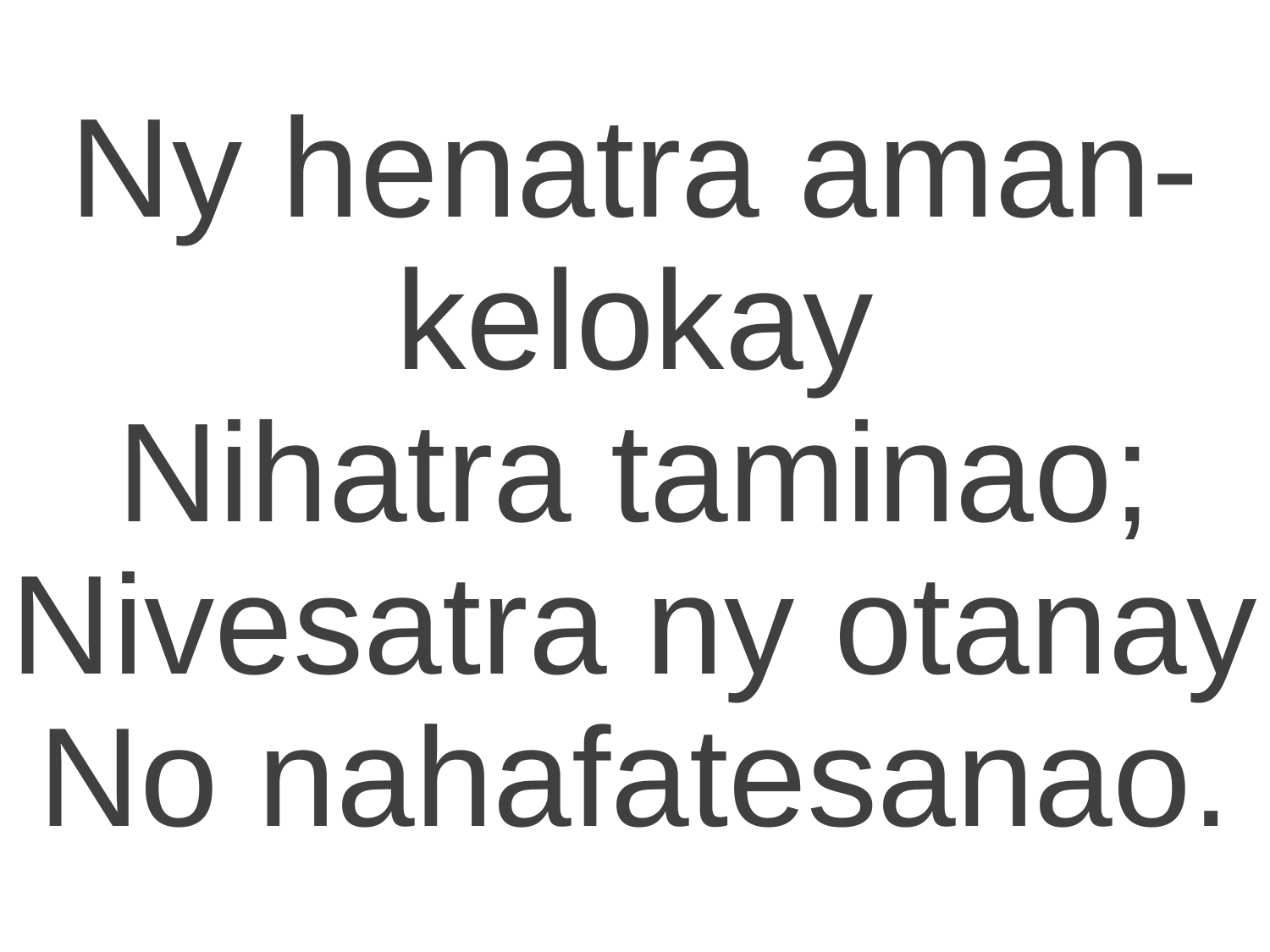

Ny henatra aman-kelokay
Nihatra taminao;
Nivesatra ny otanay
No nahafatesanao.